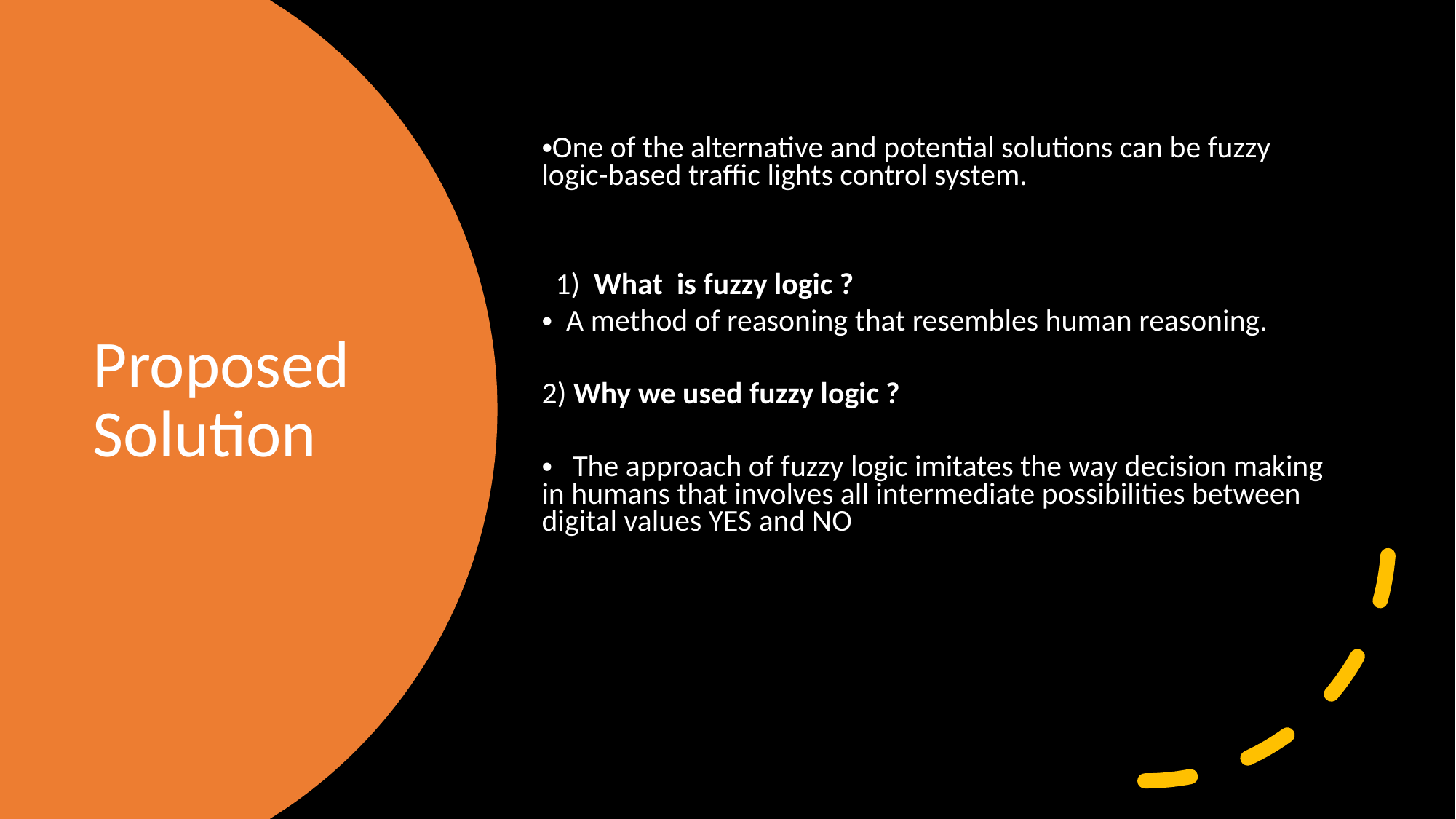

One of the alternative and potential solutions can be fuzzy logic-based traffic lights control system.

1)  What  is fuzzy logic ?
  A method of reasoning that resembles human reasoning.

2) Why we used fuzzy logic ?

   The approach of fuzzy logic imitates the way decision making in humans that involves all intermediate possibilities between digital values YES and NO

Proposed
Solution